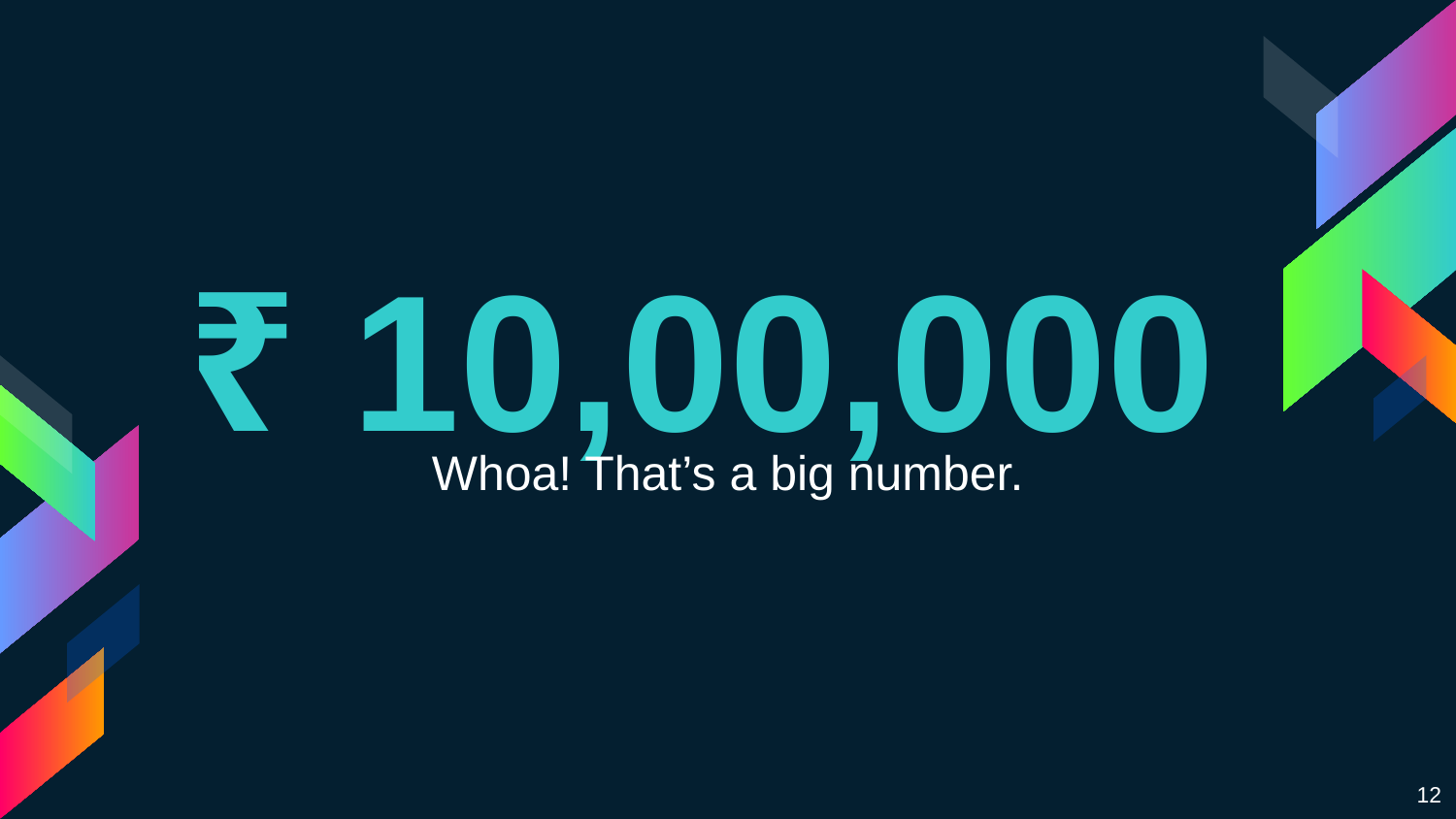

₹ 10,00,000
Whoa! That’s a big number.
12